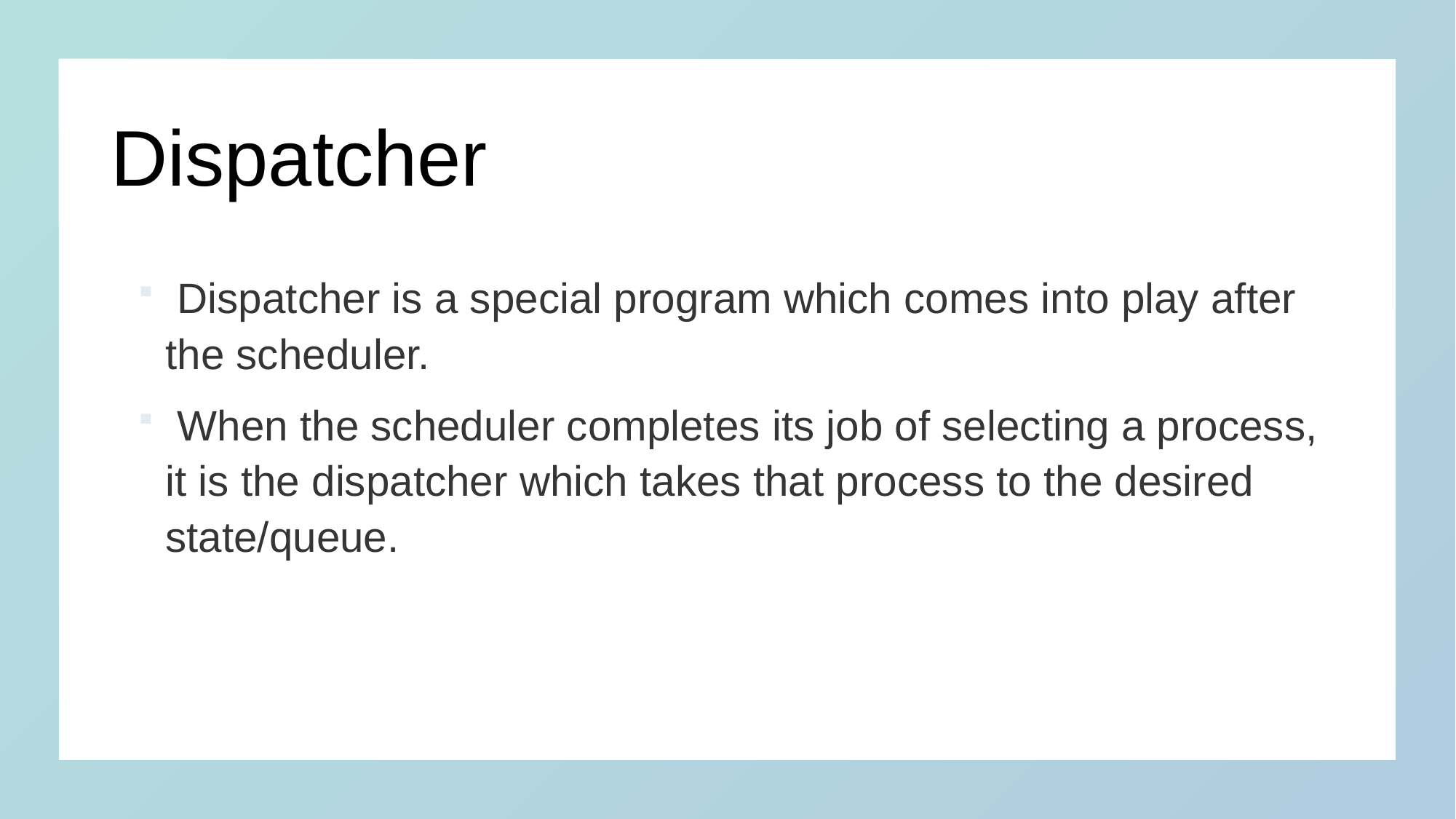

# Dispatcher
 Dispatcher is a special program which comes into play after the scheduler.
 When the scheduler completes its job of selecting a process, it is the dispatcher which takes that process to the desired state/queue.